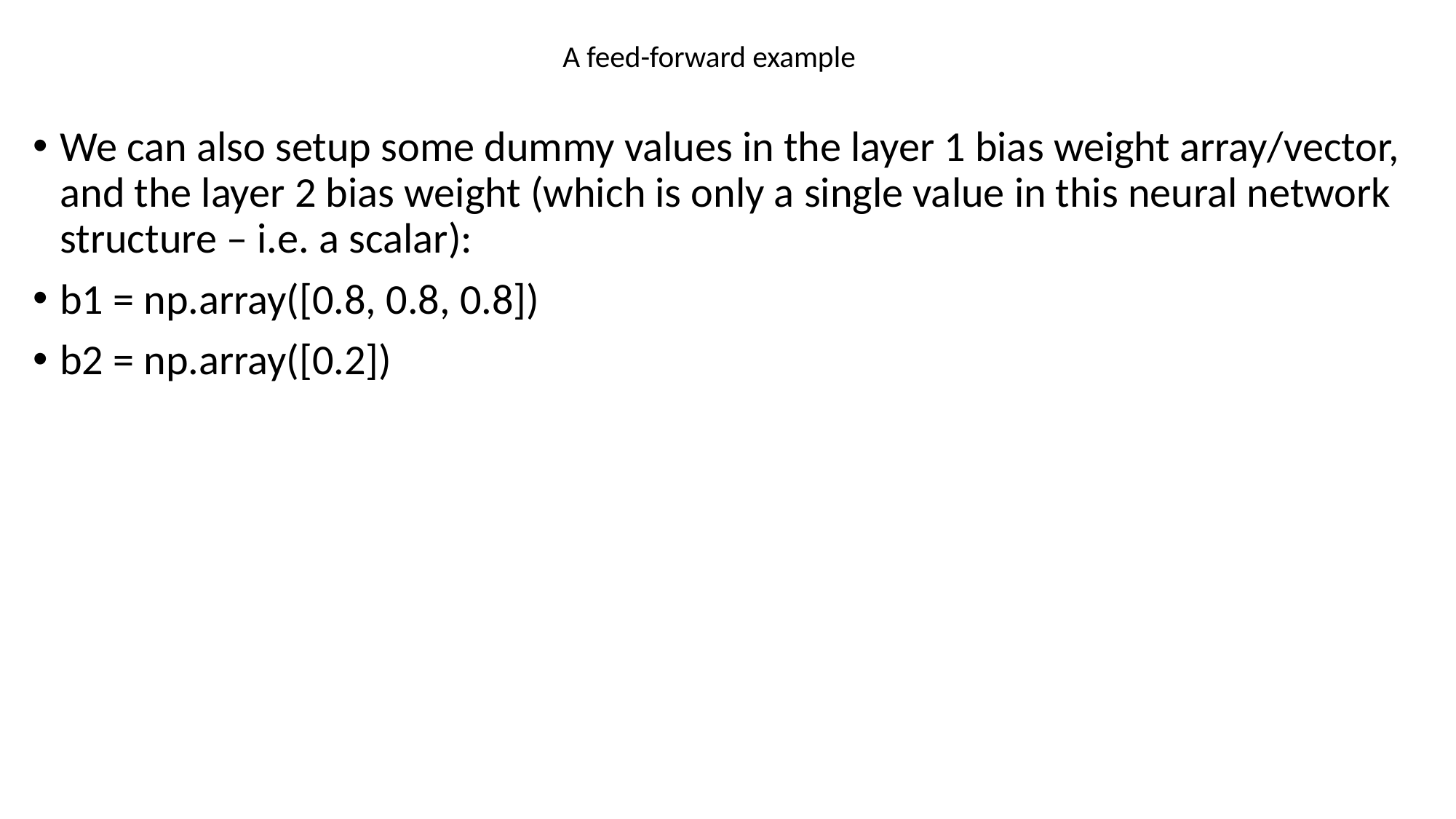

# A feed-forward example
We can also setup some dummy values in the layer 1 bias weight array/vector, and the layer 2 bias weight (which is only a single value in this neural network structure – i.e. a scalar):
b1 = np.array([0.8, 0.8, 0.8])
b2 = np.array([0.2])